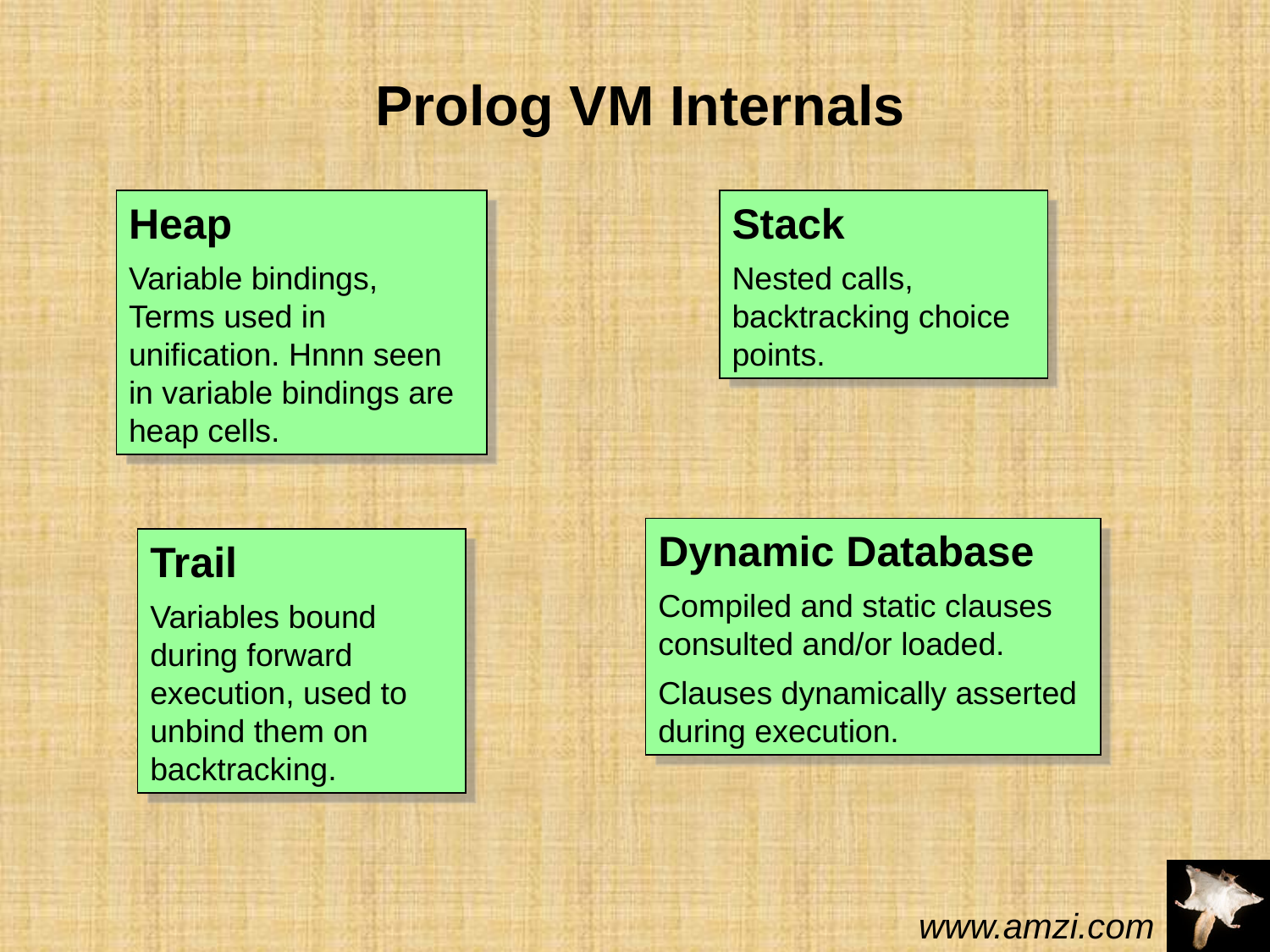

Prolog VM Internals
Heap
Variable bindings,
Terms used in unification. Hnnn seen in variable bindings are heap cells.
Stack
Nested calls,
backtracking choice points.
Dynamic Database
Compiled and static clauses consulted and/or loaded.
Clauses dynamically asserted during execution.
Trail
Variables bound during forward execution, used to unbind them on backtracking.